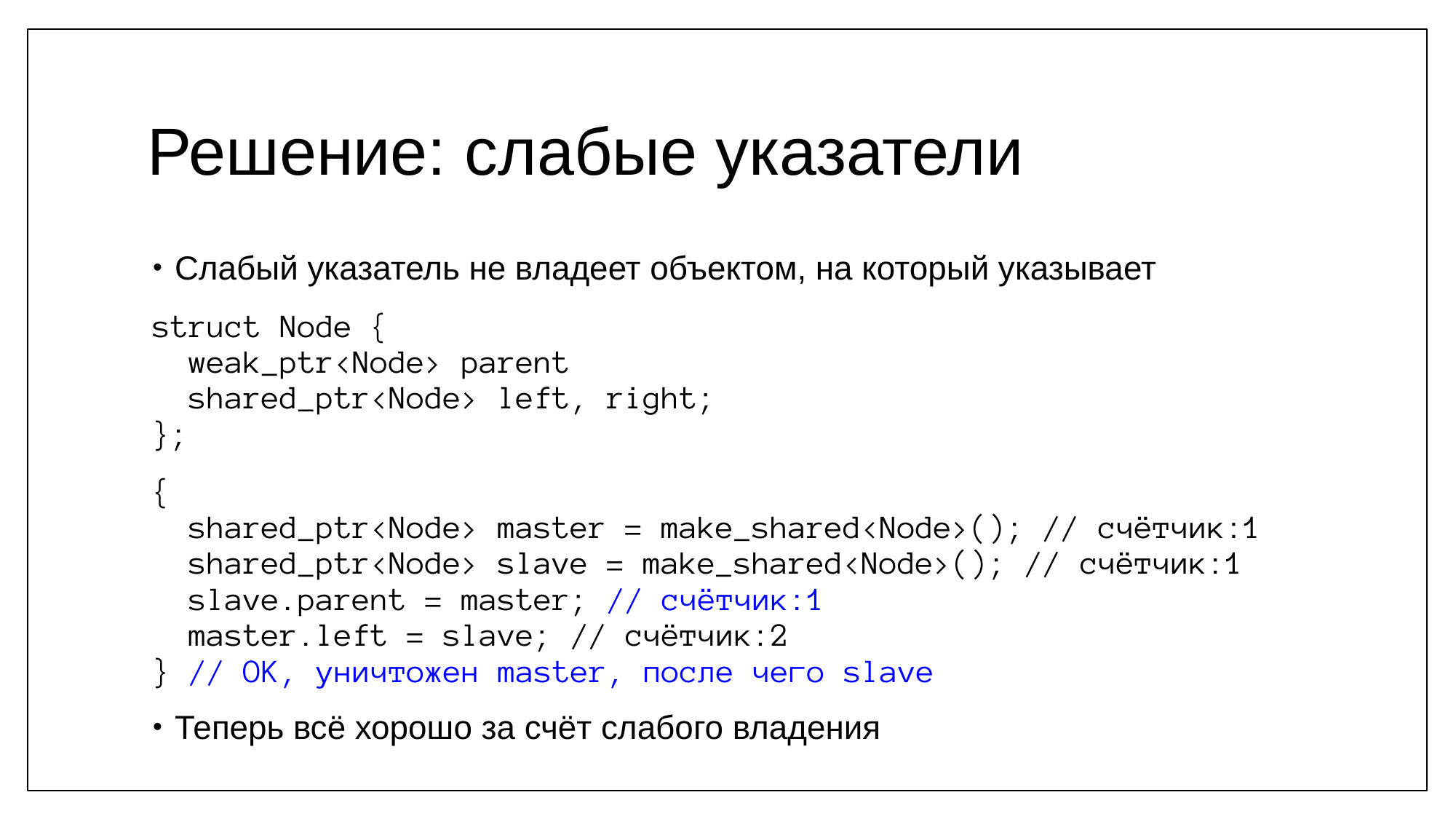

# Решение: слабые указатели
Слабый указатель не владеет объектом, на который указывает
struct Node {
  weak_ptr<Node> parent
  shared_ptr<Node> left, right;
};
{
  shared_ptr<Node> master = make_shared<Node>(); // счётчик:1
  shared_ptr<Node> slave = make_shared<Node>(); // счётчик:1
  slave.parent = master; // счётчик:1
  master.left = slave; // счётчик:2
} // OK, уничтожен master, после чего slave
Теперь всё хорошо за счёт слабого владения